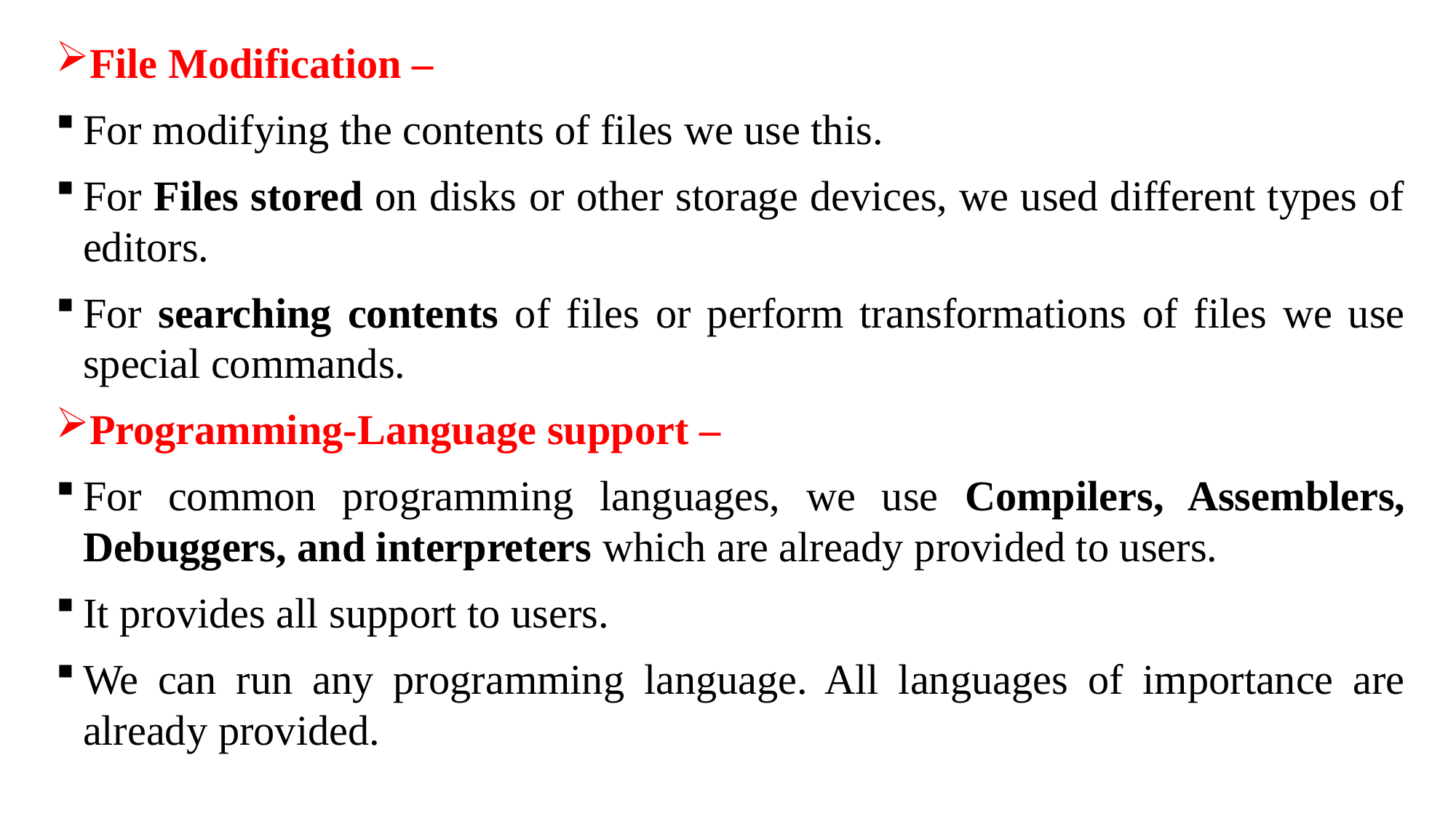

File Modification –
For modifying the contents of files we use this.
For Files stored on disks or other storage devices, we used different types of editors.
For searching contents of files or perform transformations of files we use special commands.
Programming-Language support –
For common programming languages, we use Compilers, Assemblers, Debuggers, and interpreters which are already provided to users.
It provides all support to users.
We can run any programming language. All languages of importance are already provided.